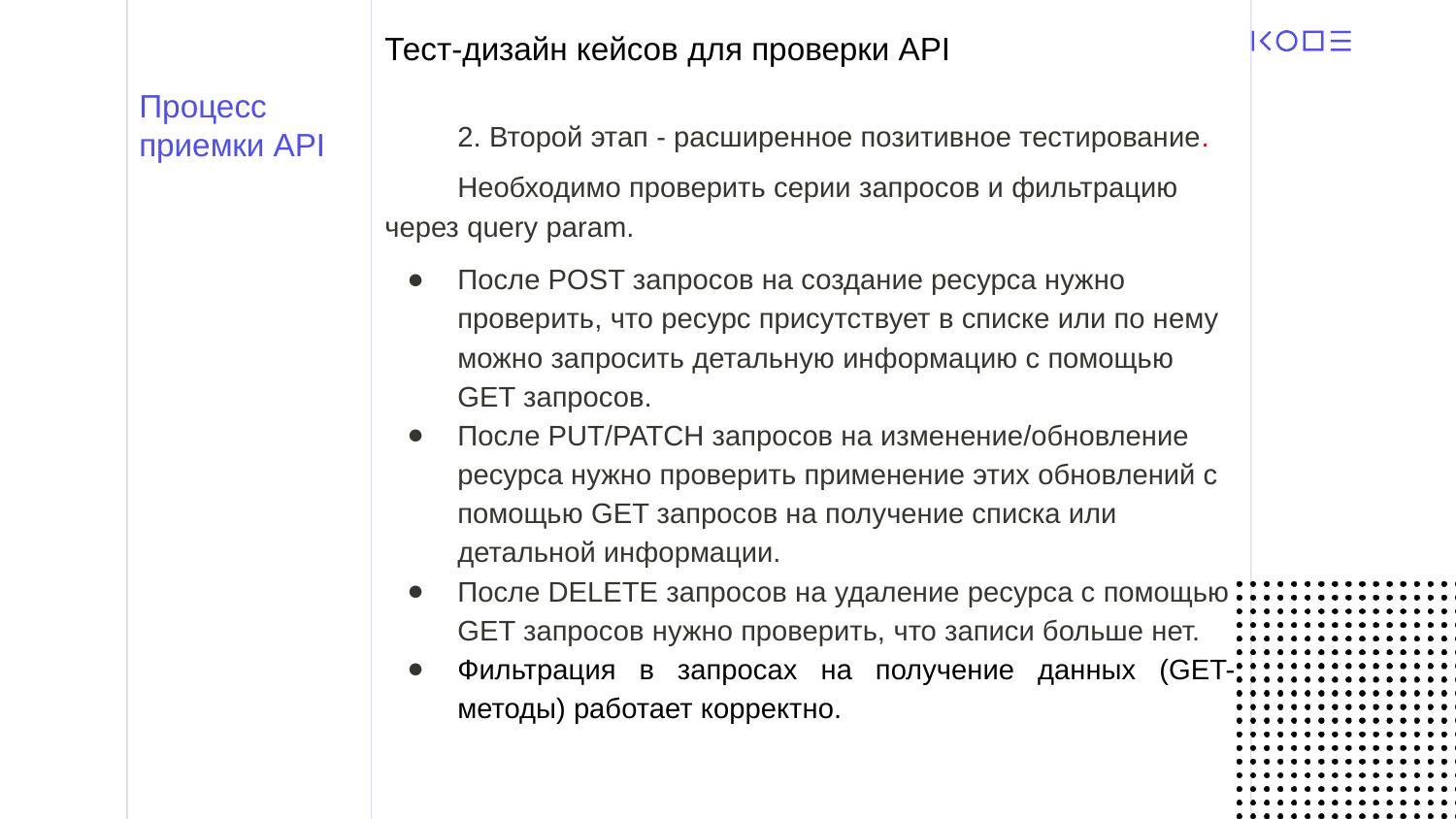

Тест-дизайн кейсов для проверки API

# Процесс приемки API
2. Второй этап - расширенное позитивное тестирование.
Необходимо проверить серии запросов и фильтрацию через query param.
После POST запросов на создание ресурса нужно проверить, что ресурс присутствует в списке или по нему можно запросить детальную информацию с помощью GET запросов.
После PUT/PATCH запросов на изменение/обновление ресурса нужно проверить применение этих обновлений с помощью GET запросов на получение списка или детальной информации.
После DELETE запросов на удаление ресурса с помощью GET запросов нужно проверить, что записи больше нет.
Фильтрация в запросах на получение данных (GET-методы) работает корректно.